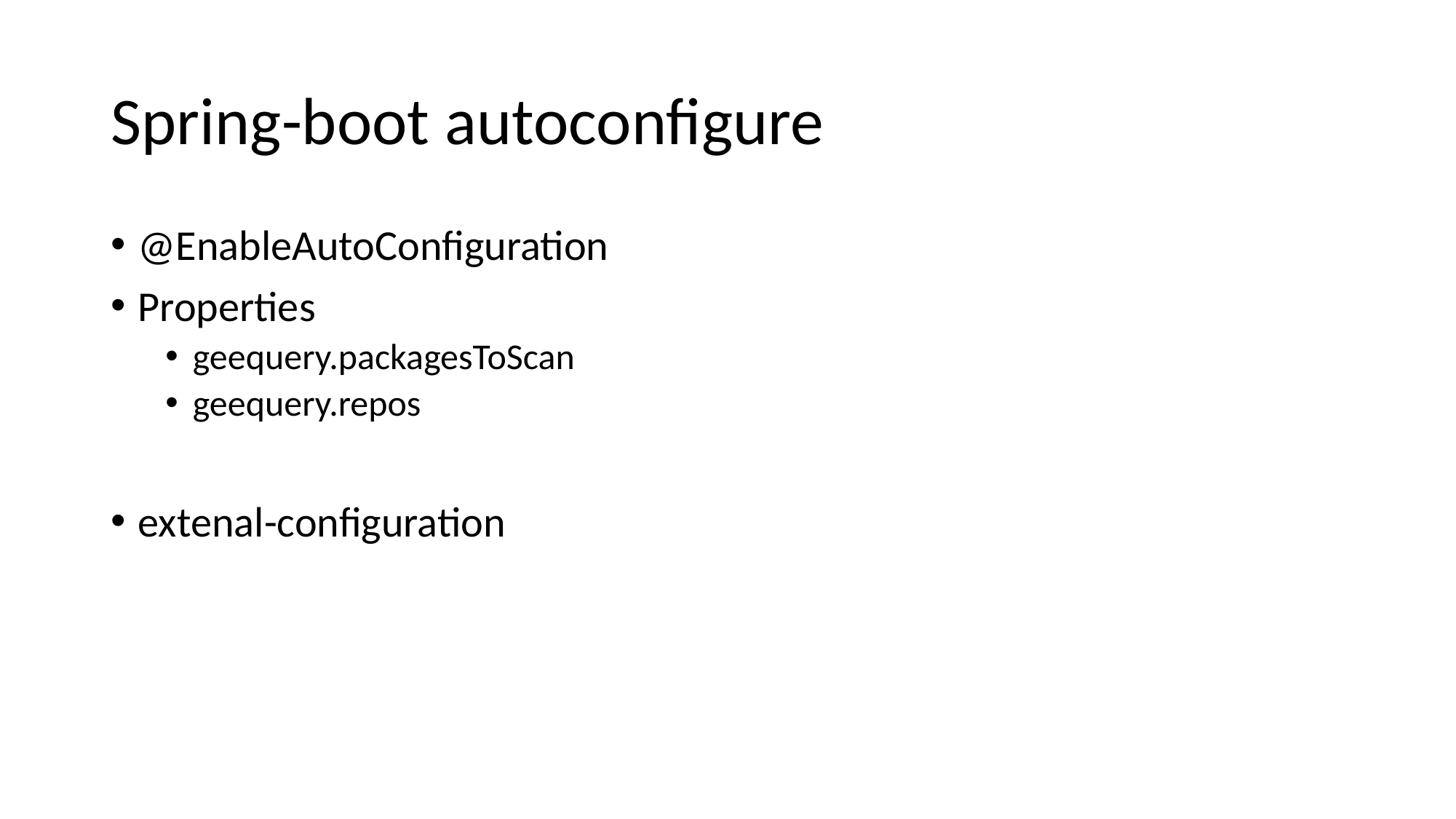

# Spring-boot autoconfigure
@EnableAutoConfiguration
Properties
geequery.packagesToScan
geequery.repos

extenal-configuration